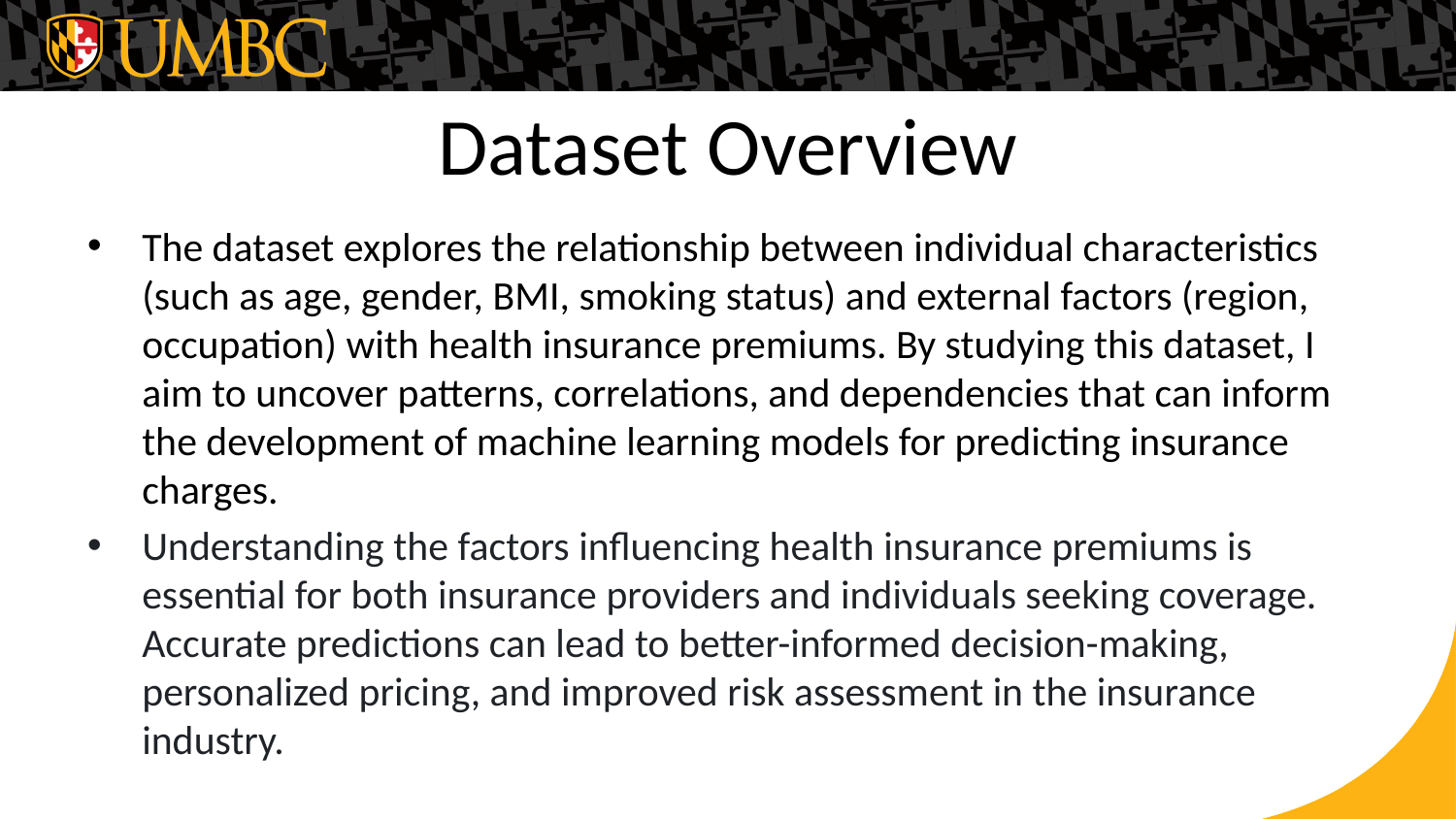

# Dataset Overview
The dataset explores the relationship between individual characteristics (such as age, gender, BMI, smoking status) and external factors (region, occupation) with health insurance premiums. By studying this dataset, I aim to uncover patterns, correlations, and dependencies that can inform the development of machine learning models for predicting insurance charges.
Understanding the factors influencing health insurance premiums is essential for both insurance providers and individuals seeking coverage. Accurate predictions can lead to better-informed decision-making, personalized pricing, and improved risk assessment in the insurance industry.